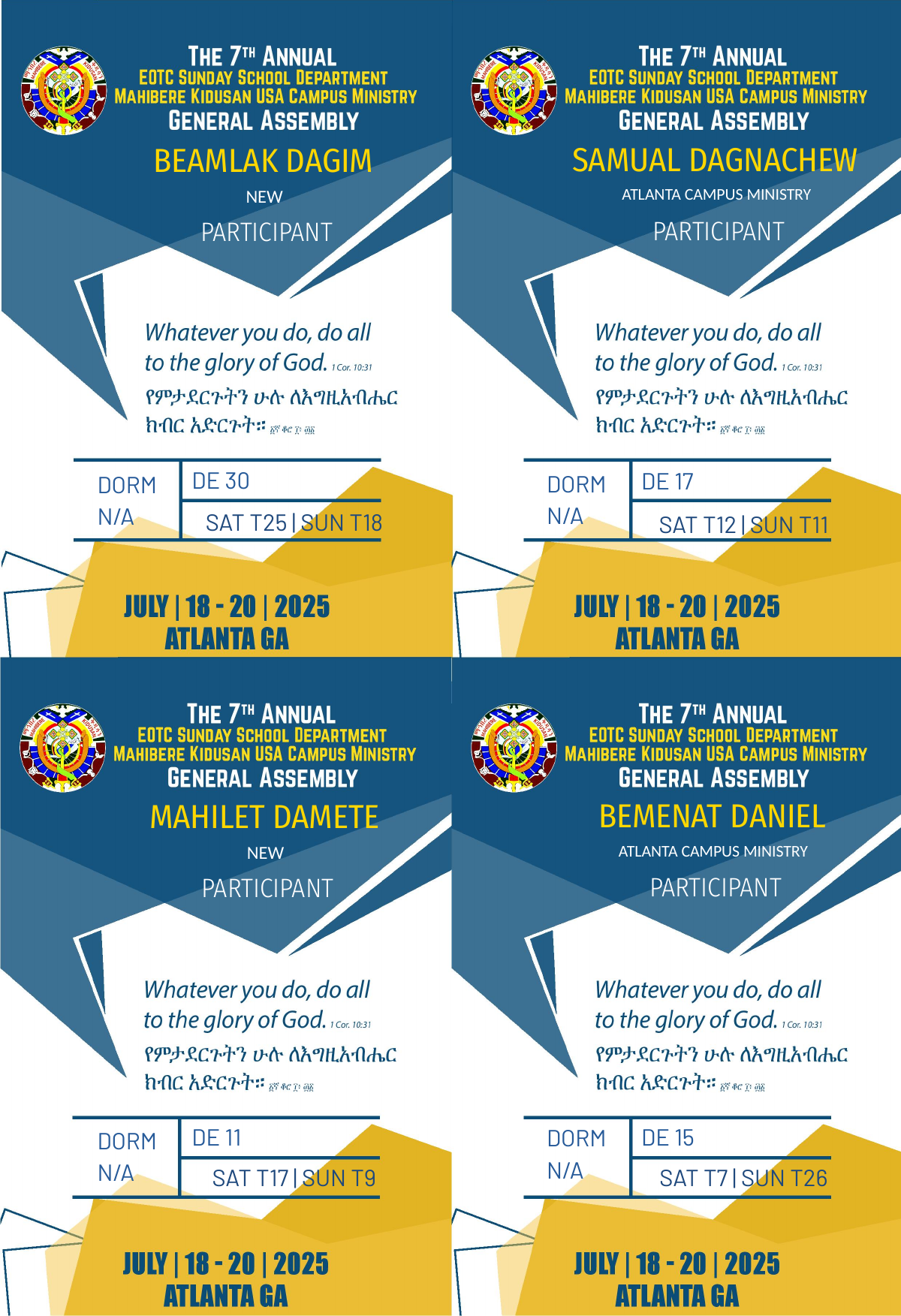

SAMUAL DAGNACHEW
BEAMLAK DAGIM
ATLANTA CAMPUS MINISTRY
NEW
PARTICIPANT
PARTICIPANT
DE 30
DE 17
DORM
DORM
N/A
N/A
SAT T25 | SUN T18
SAT T12 | SUN T11
BEMENAT DANIEL
MAHILET DAMETE
ATLANTA CAMPUS MINISTRY
NEW
PARTICIPANT
PARTICIPANT
DE 11
DE 15
DORM
DORM
N/A
N/A
SAT T17 | SUN T9
SAT T7 | SUN T26